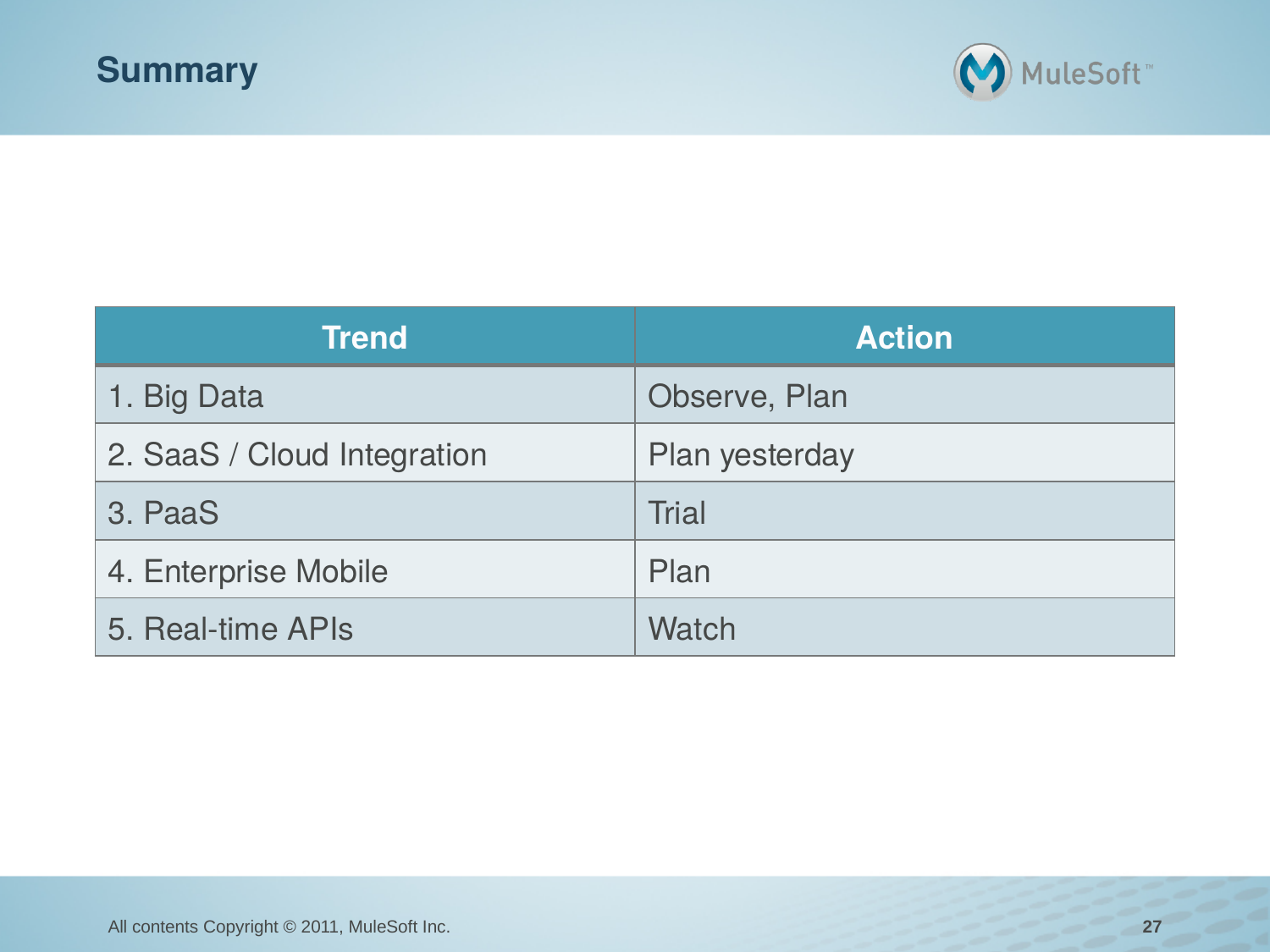

# Summary
| Trend | Action |
| --- | --- |
| 1. Big Data | Observe, Plan |
| 2. SaaS / Cloud Integration | Plan yesterday |
| 3. PaaS | Trial |
| 4. Enterprise Mobile | Plan |
| 5. Real-time APIs | Watch |
All contents Copyright © 2011, MuleSoft Inc.
27